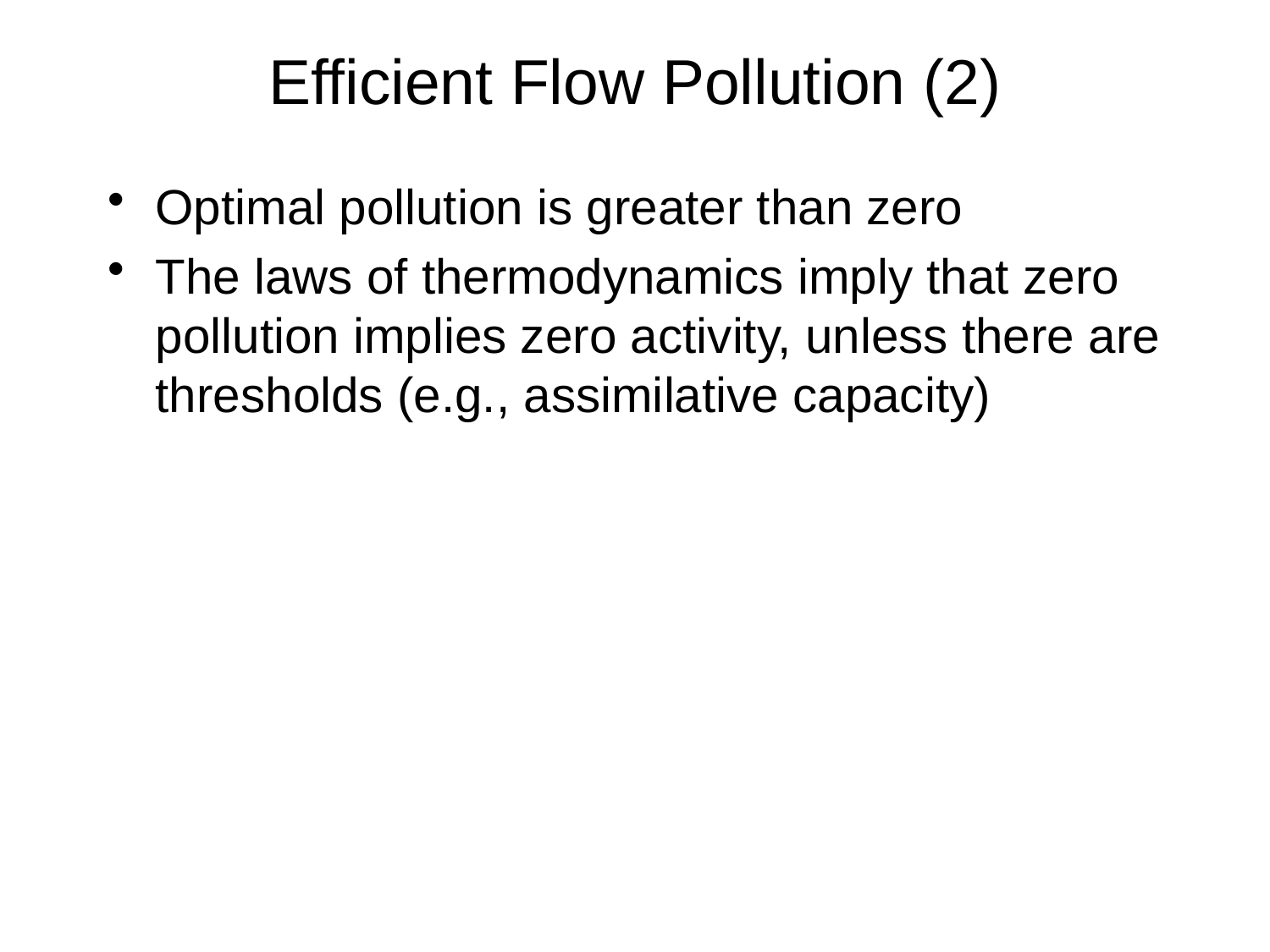

# Efficient Flow Pollution (2)
Optimal pollution is greater than zero
The laws of thermodynamics imply that zero pollution implies zero activity, unless there are thresholds (e.g., assimilative capacity)